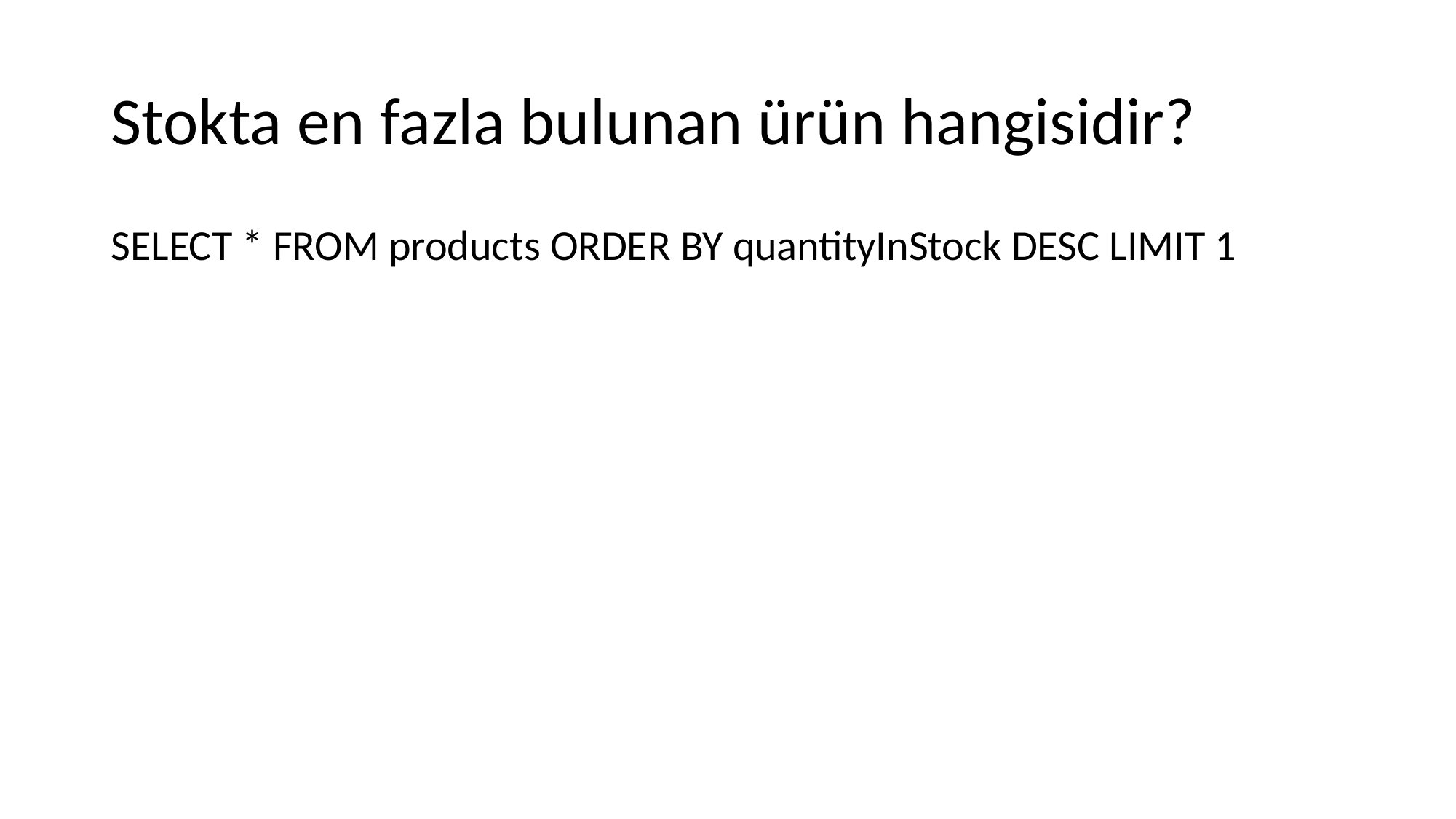

# Stokta en fazla bulunan ürün hangisidir?
SELECT * FROM products ORDER BY quantityInStock DESC LIMIT 1